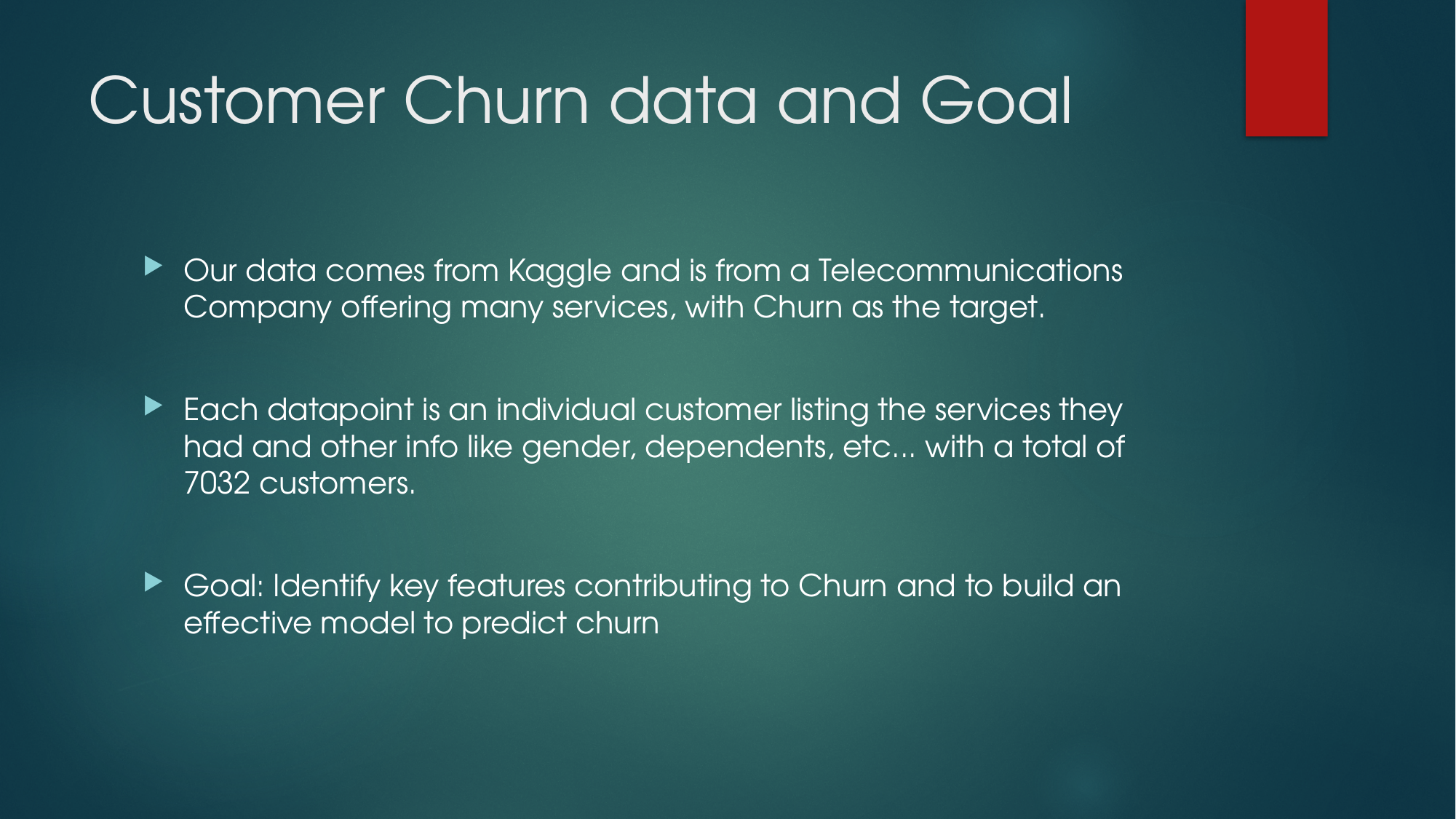

# Customer Churn data and Goal
Our data comes from Kaggle and is from a Telecommunications Company offering many services, with Churn as the target.

Each datapoint is an individual customer listing the services they had and other info like gender, dependents, etc... with a total of 7032 customers.

Goal: Identify key features contributing to Churn and to build an effective model to predict churn